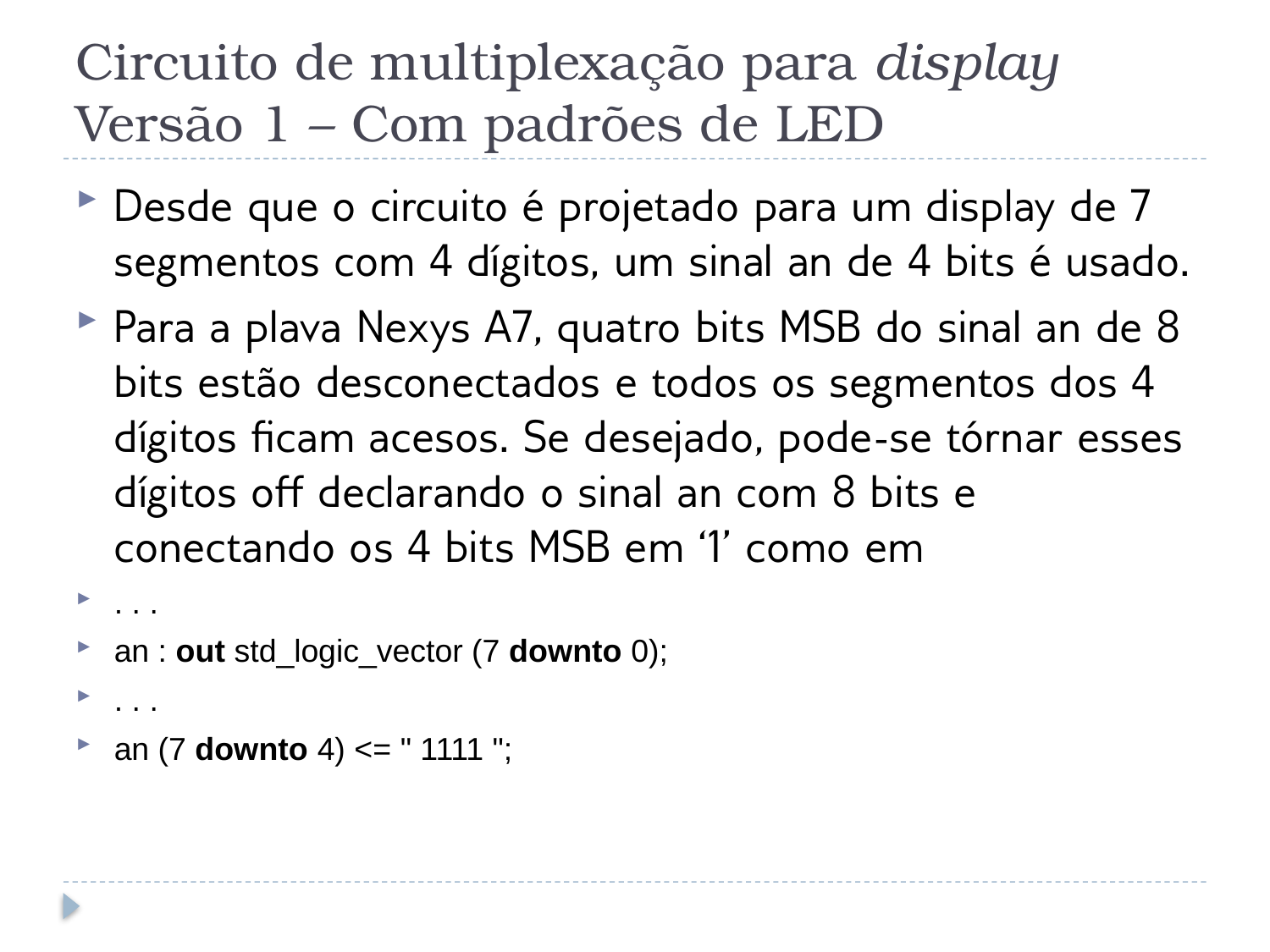

# Circuito de multiplexação para display Versão 1 – Com padrões de LED
Desde que o circuito é projetado para um display de 7 segmentos com 4 dígitos, um sinal an de 4 bits é usado.
Para a plava Nexys A7, quatro bits MSB do sinal an de 8 bits estão desconectados e todos os segmentos dos 4 dígitos ficam acesos. Se desejado, pode-se tórnar esses dígitos off declarando o sinal an com 8 bits e conectando os 4 bits MSB em ‘1’ como em
. . .
an : out std_logic_vector (7 downto 0);
. . .
an (7 downto 4) <= " 1111 ";